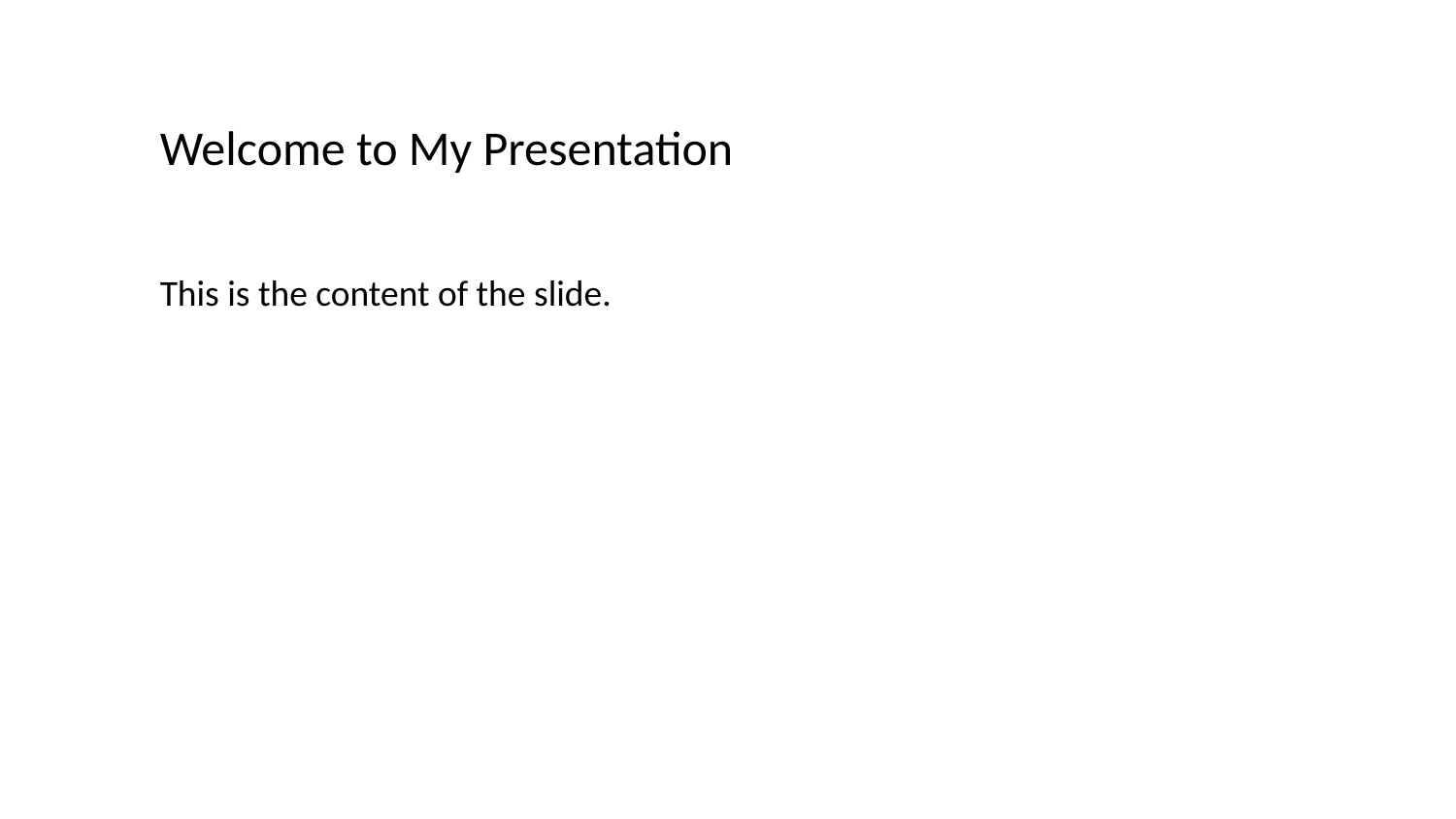

Welcome to My Presentation
This is the content of the slide.